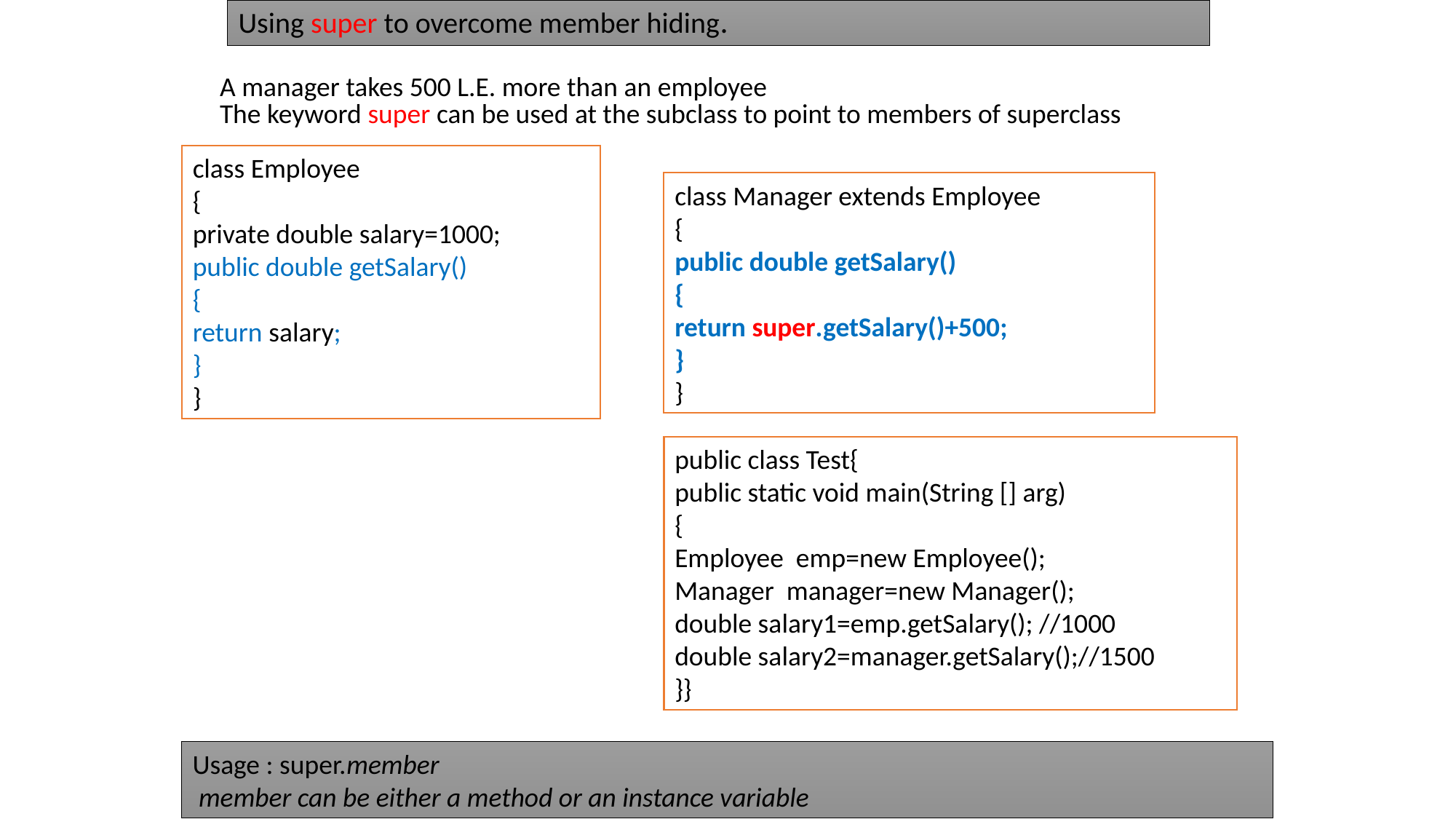

# Using super to overcome member hiding.
A manager takes 500 L.E. more than an employee
The keyword super can be used at the subclass to point to members of superclass
class Employee
{
private double salary=1000;
public double getSalary()
{
return salary;
}
}
class Manager extends Employee
{
public double getSalary()
{
return super.getSalary()+500;
}
}
public class Test{
public static void main(String [] arg)
{
Employee  emp=new Employee();
Manager  manager=new Manager();
double salary1=emp.getSalary(); //1000
double salary2=manager.getSalary();//1500
}}
Usage : super.member
 member can be either a method or an instance variable
13